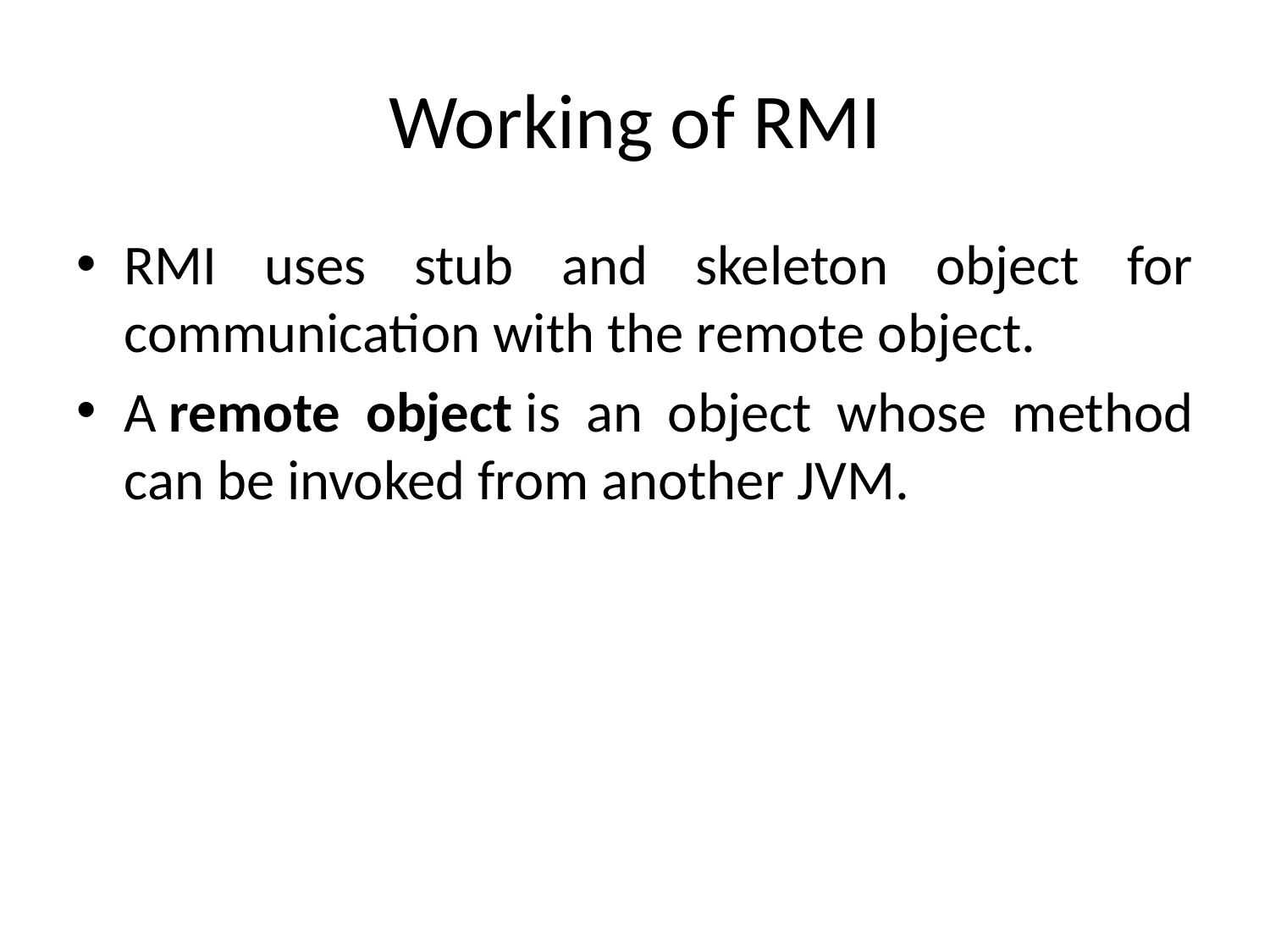

# Working of RMI
RMI uses stub and skeleton object for communication with the remote object.
A remote object is an object whose method can be invoked from another JVM.